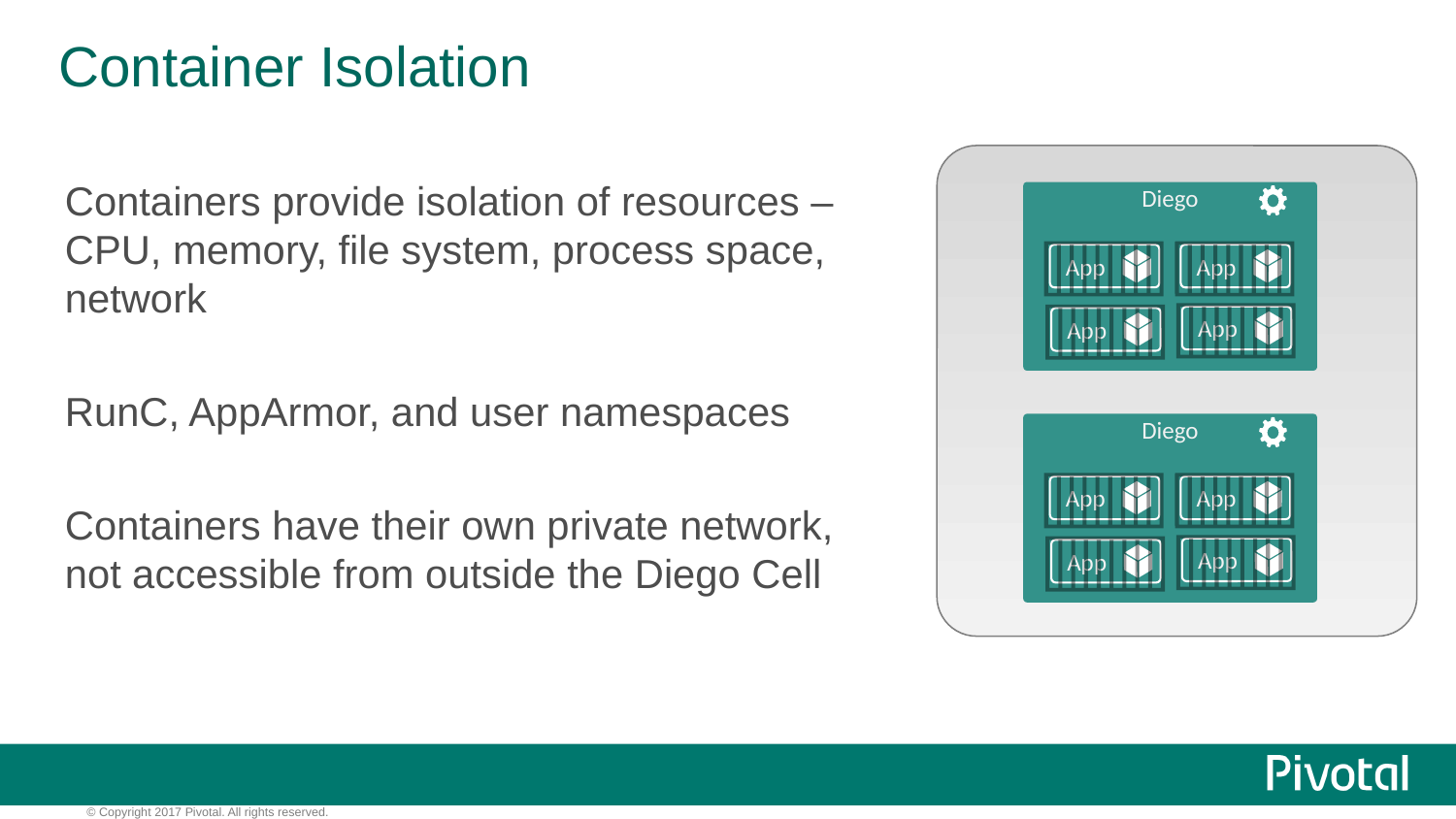

# Container Isolation

Containers provide isolation of resources – CPU, memory, file system, process space, network

RunC, AppArmor, and user namespaces

Containers have their own private network, not accessible from outside the Diego Cell
Diego

App

App

App

App

Diego

App

App

App

App